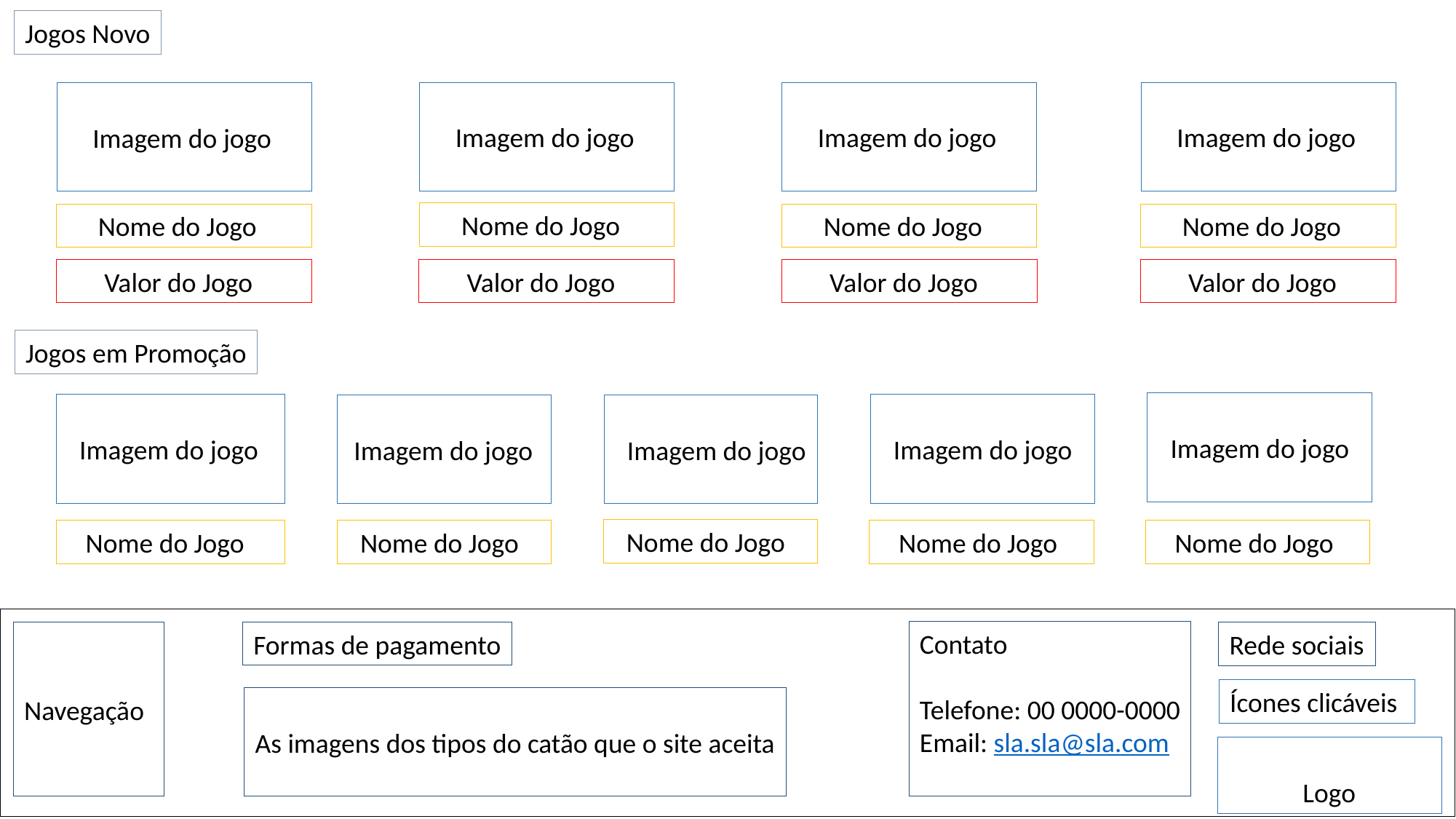

Jogos Novo

    Imagem do jogo

    Imagem do jogo

    Imagem do jogo

    Imagem do jogo

     Nome do Jogo
     Nome do Jogo
     Nome do Jogo
     Nome do Jogo
      Valor do Jogo
      Valor do Jogo
      Valor do Jogo
      Valor do Jogo
Jogos em Promoção

  Imagem do jogo

  Imagem do jogo

  Imagem do jogo

 Imagem do jogo

  Imagem do jogo

  Nome do Jogo
   Nome do Jogo
   Nome do Jogo
   Nome do Jogo
  Nome do Jogo

Contato

Telefone: 00 0000-0000
Email: sla.sla@sla.com

Navegação

Formas de pagamento
Rede sociais
Ícones clicáveis

As imagens dos tipos do catão que o site aceita

            Logo